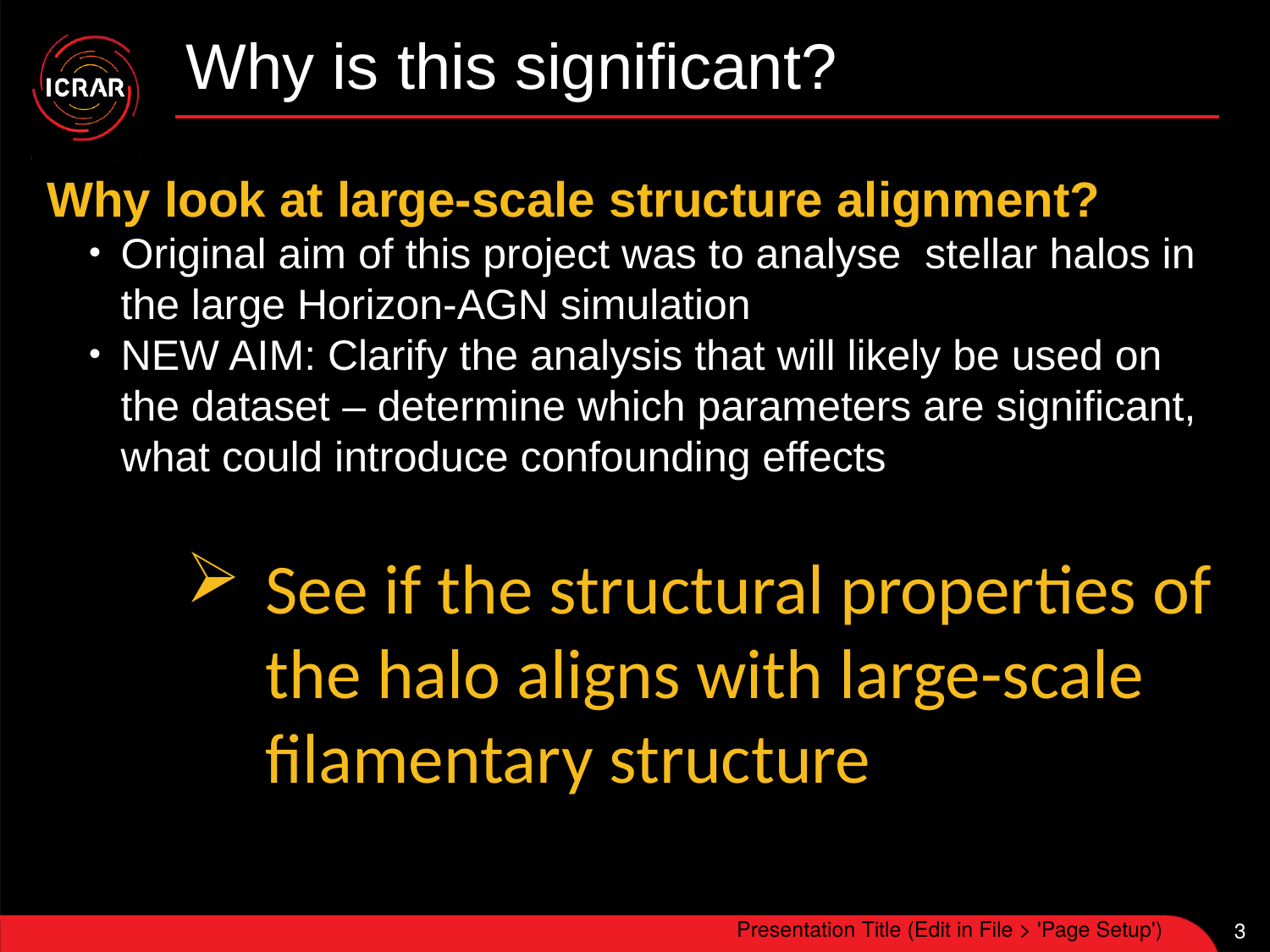

# Why is this significant?
Why look at large-scale structure alignment?
Original aim of this project was to analyse  stellar halos in the large Horizon-AGN simulation
NEW AIM: Clarify the analysis that will likely be used on the dataset – determine which parameters are significant, what could introduce confounding effects
See if the structural properties of the halo aligns with large-scale filamentary structure
Presentation Title (Edit in File > 'Page Setup')